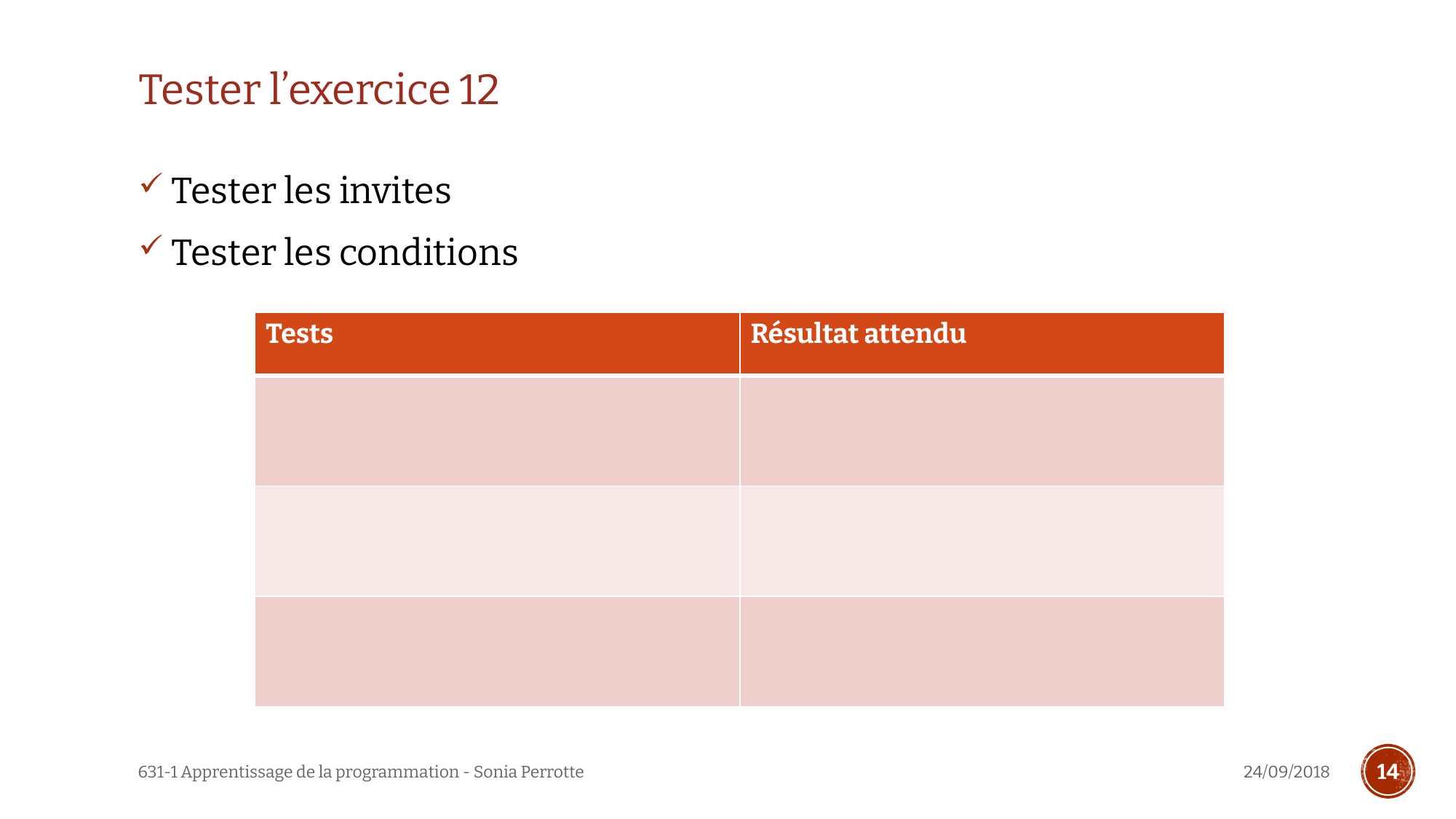

# Tester l’exercice 12
 Tester les invites
 Tester les conditions
| Tests | Résultat attendu |
| --- | --- |
|  |  |
|  |  |
|  |  |
631-1 Apprentissage de la programmation - Sonia Perrotte
24/09/2018
14